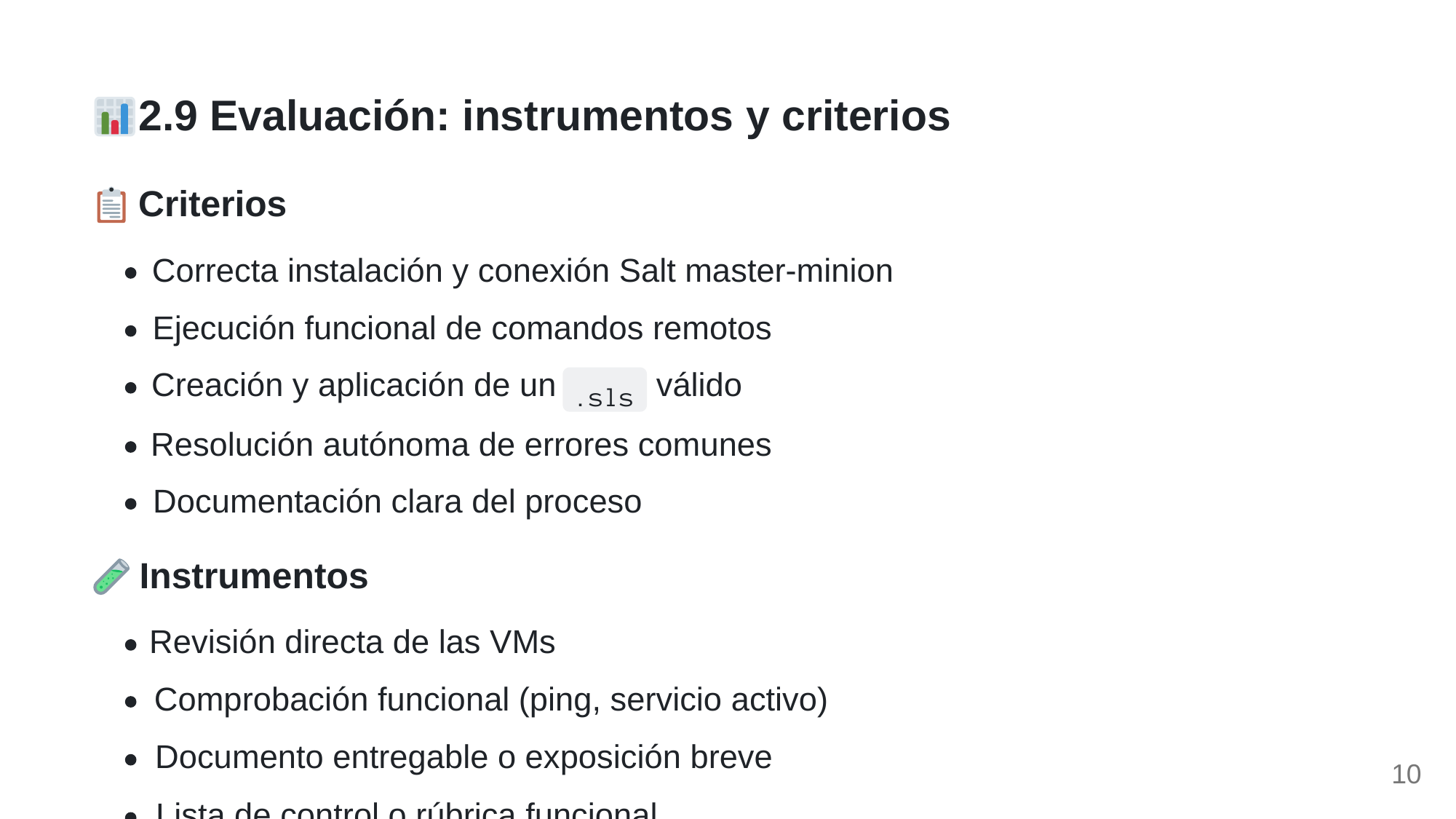

2.9 Evaluación: instrumentos y criterios

 Criterios

Correcta instalación y conexión Salt master-minion

Ejecución funcional de comandos remotos

Creación y aplicación de un
 válido

.sls

Resolución autónoma de errores comunes

Documentación clara del proceso

 Instrumentos

Revisión directa de las VMs

Comprobación funcional (ping, servicio activo)

Documento entregable o exposición breve

10
Lista de control o rúbrica funcional